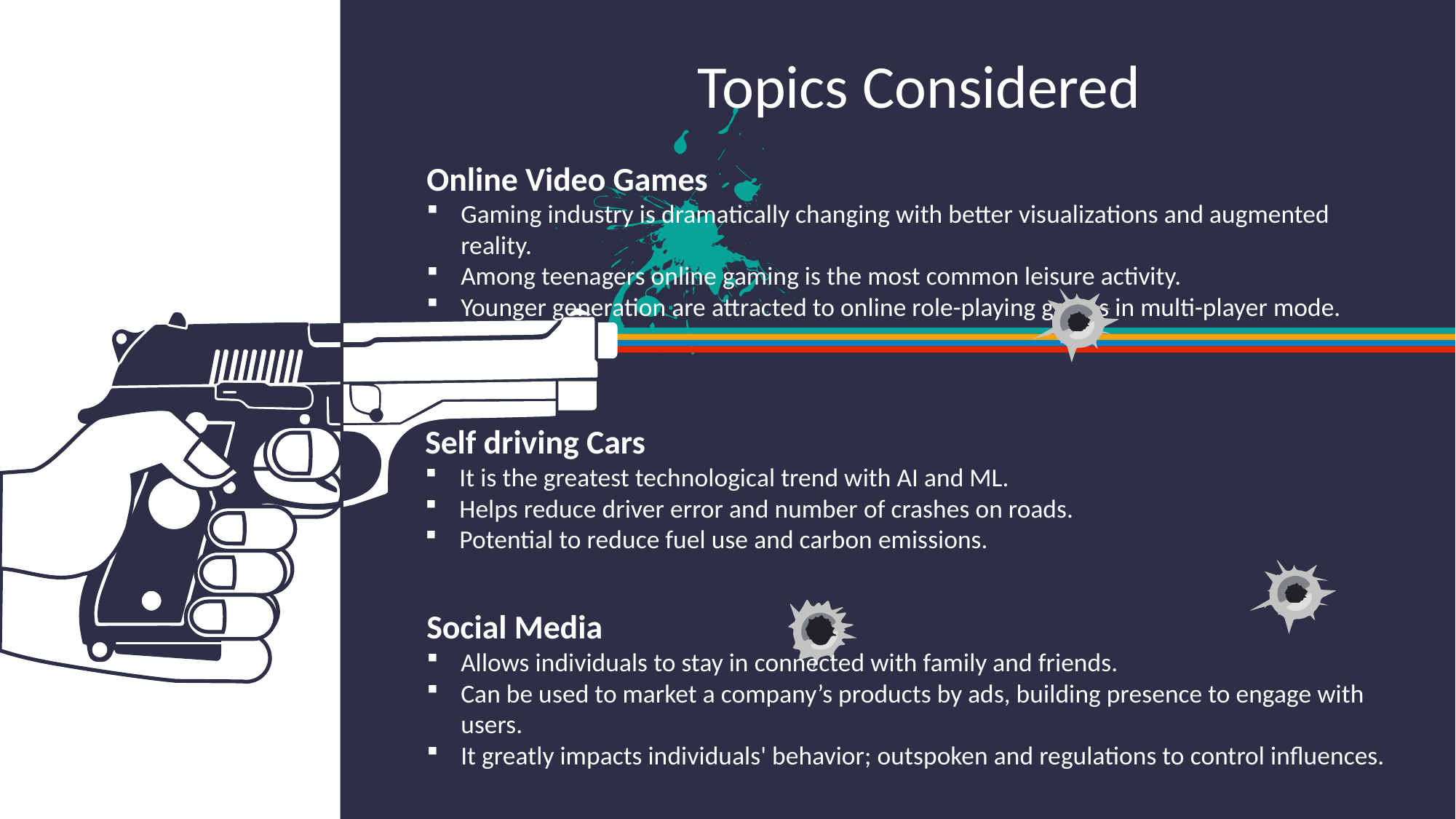

Topics Considered

Online Video Games
Gaming industry is dramatically changing with better visualizations and augmented reality.
Among teenagers online gaming is the most common leisure activity.
Younger generation are attracted to online role-playing games in multi-player mode.

Self driving Cars
It is the greatest technological trend with AI and ML.
Helps reduce driver error and number of crashes on roads.
Potential to reduce fuel use and carbon emissions.

Social Media
Allows individuals to stay in connected with family and friends.
Can be used to market a company’s products by ads, building presence to engage with users.
It greatly impacts individuals' behavior; outspoken and regulations to control influences.